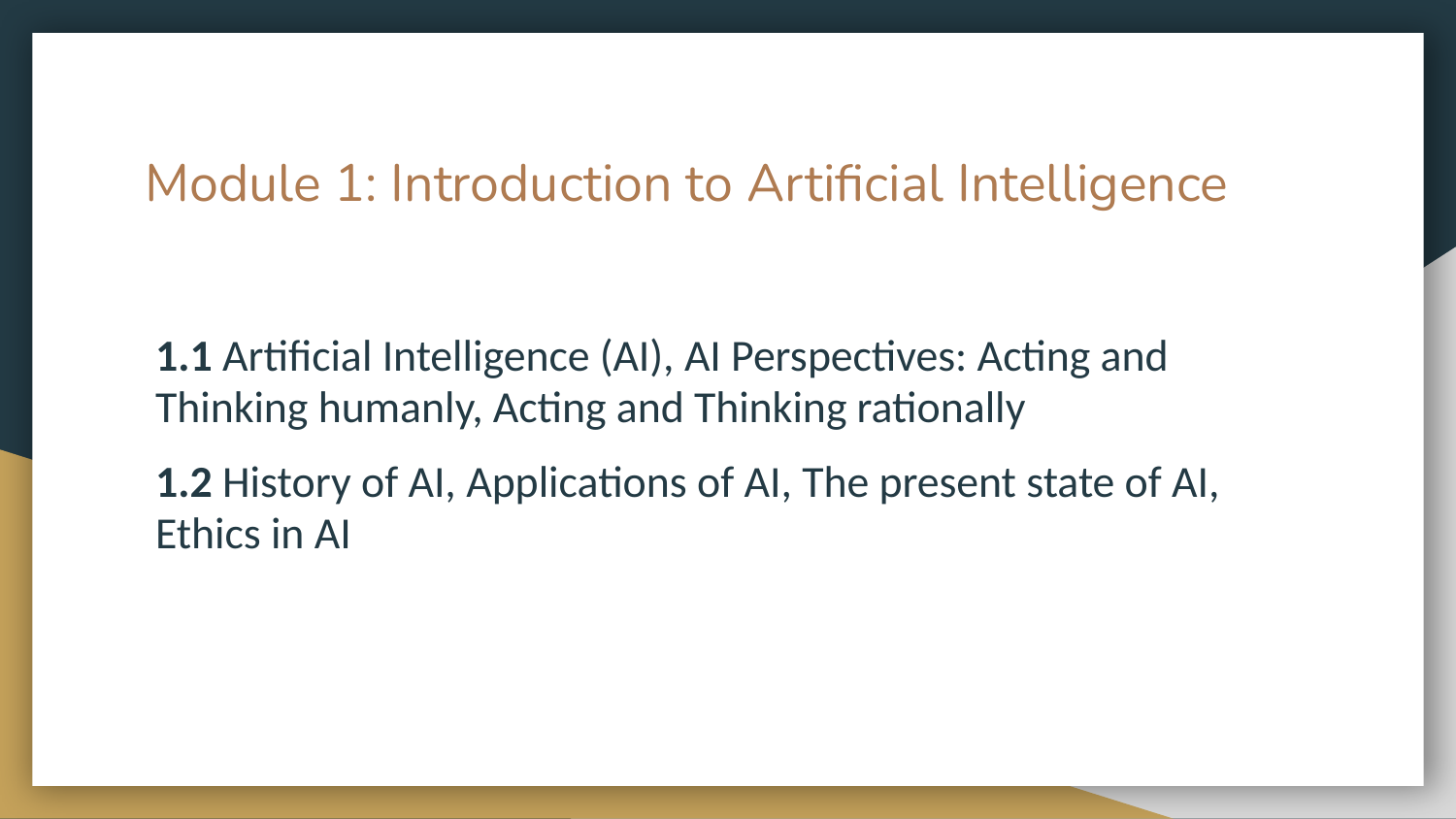

# Module 1: Introduction to Artificial Intelligence
1.1 Artificial Intelligence (AI), AI Perspectives: Acting and Thinking humanly, Acting and Thinking rationally
1.2 History of AI, Applications of AI, The present state of AI, Ethics in AI